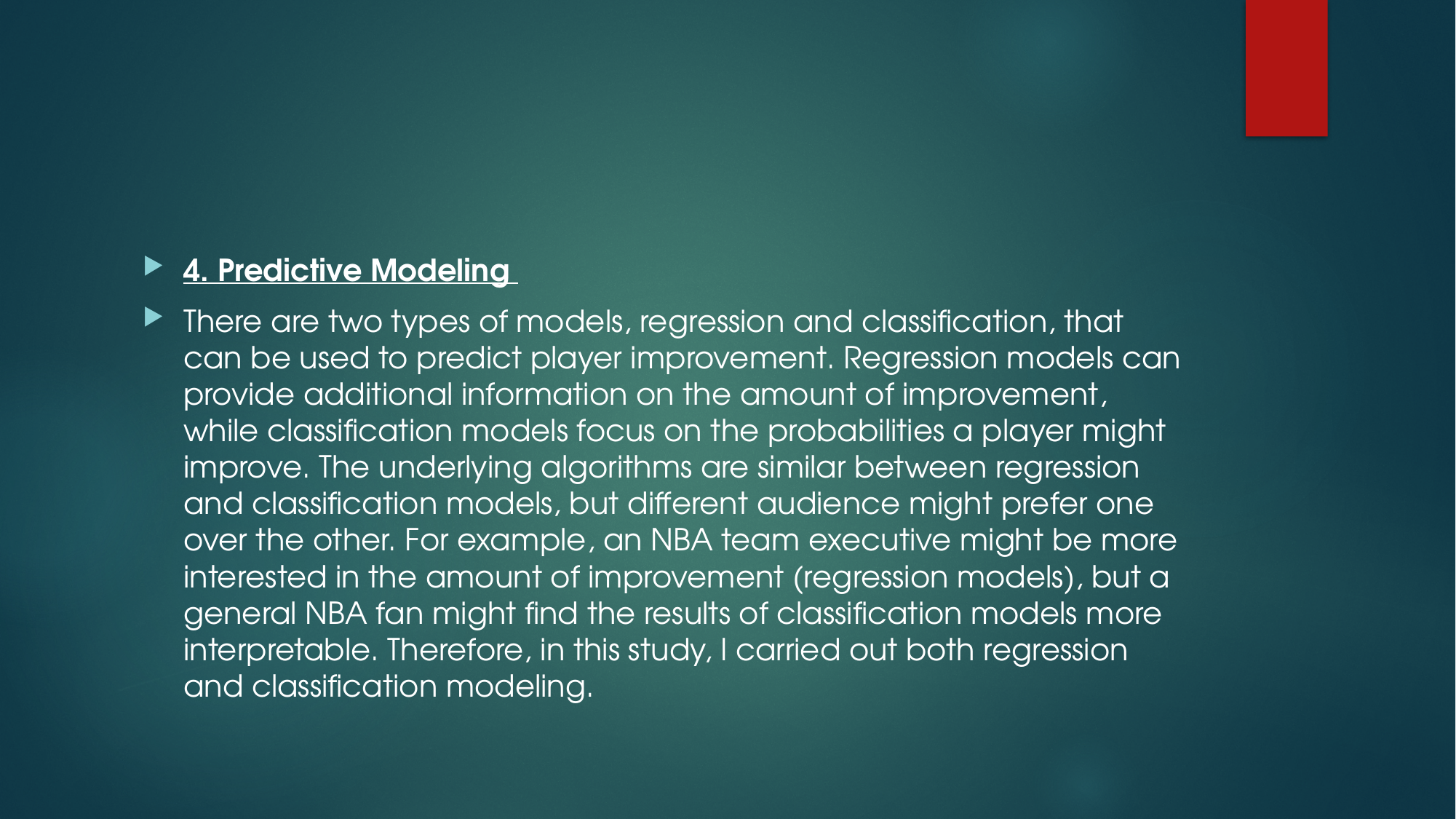

#
4. Predictive Modeling
There are two types of models, regression and classification, that can be used to predict player improvement. Regression models can provide additional information on the amount of improvement, while classification models focus on the probabilities a player might improve. The underlying algorithms are similar between regression and classification models, but different audience might prefer one over the other. For example, an NBA team executive might be more interested in the amount of improvement (regression models), but a general NBA fan might find the results of classification models more interpretable. Therefore, in this study, I carried out both regression and classification modeling.